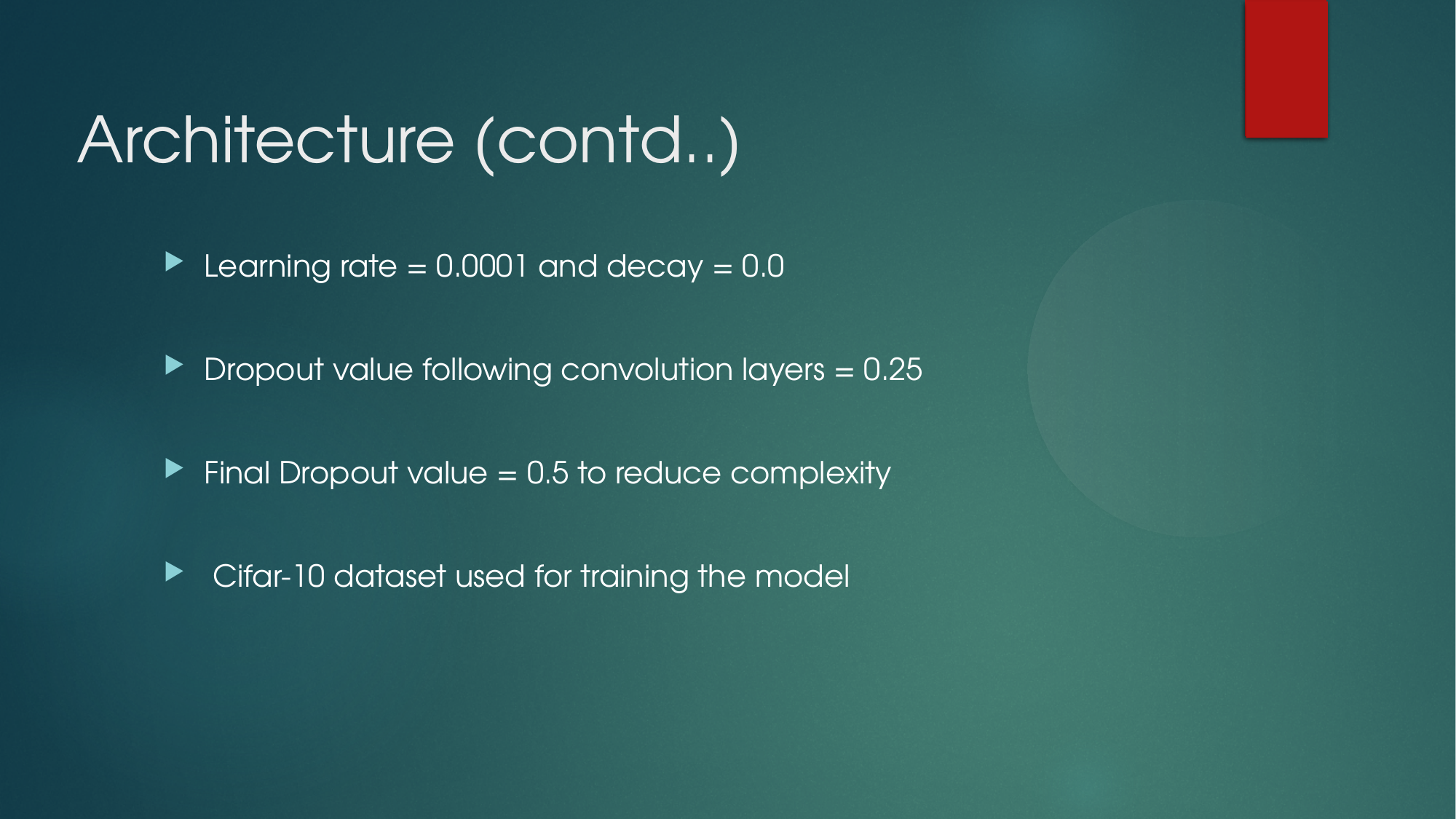

Architecture (contd..)
Learning rate = 0.0001 and decay = 0.0

Dropout value following convolution layers = 0.25

Final Dropout value = 0.5 to reduce complexity

 Cifar-10 dataset used for training the model